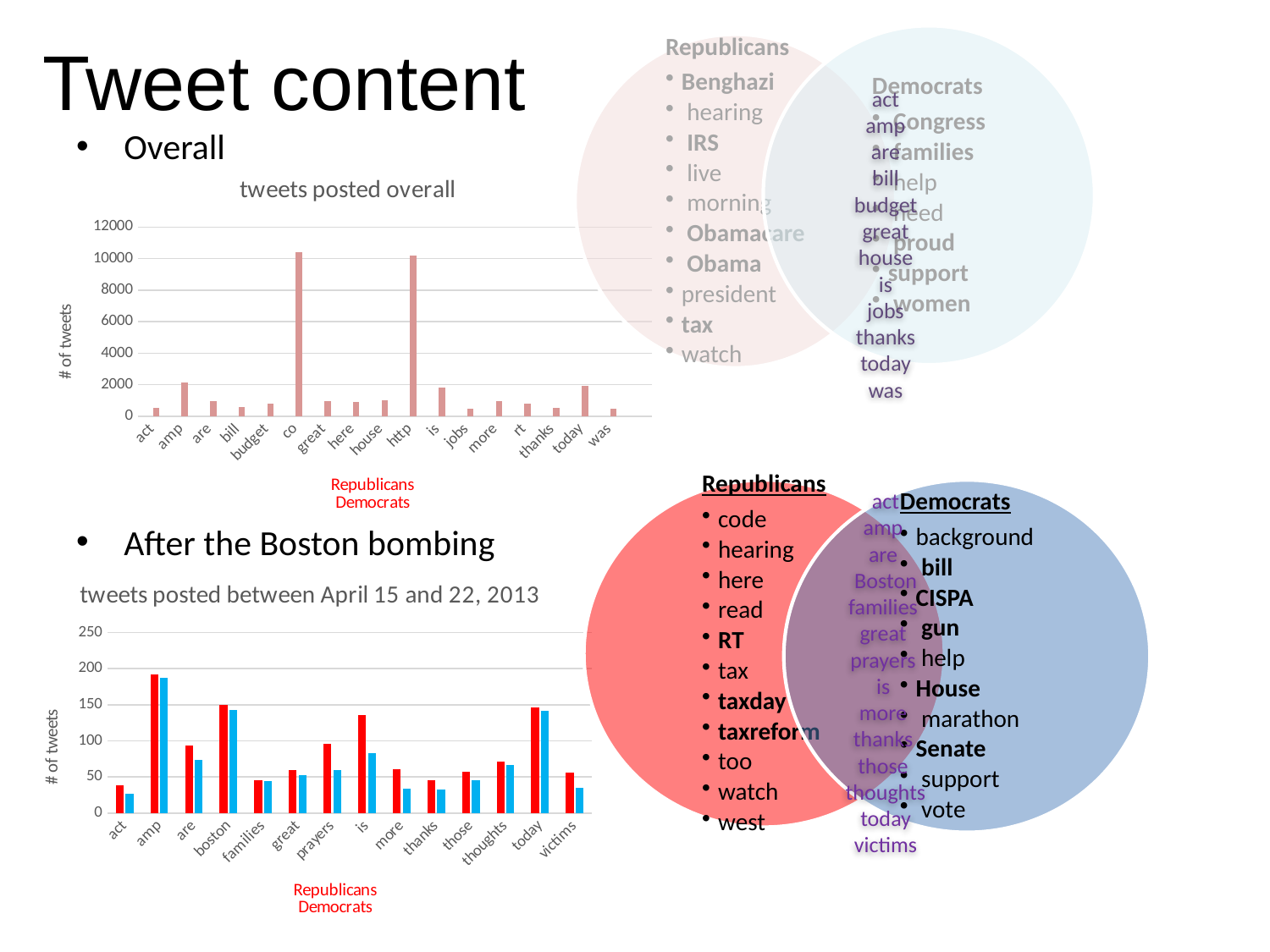

# Tweet content
Republicans
Benghazi
 hearing
 IRS
 live
 morning
 Obamacare
 Obama
president
tax
watch
Democrats
 Congress
 families
 help
 need
 proud
support
 women
act
amp
are
bill
budget
great
house
is
jobs
thanks
today
was
Overall

After the Boston bombing

### Chart: tweets posted overall

| Category | act | act |
|---|---|---|
| act | 574.0 | 522.0 |
| amp | 2877.0 | 2112.0 |
| are | 710.0 | 966.0 |
| bill | 597.0 | 605.0 |
| budget | 378.0 | 772.0 |
| co | 8364.0 | 10407.0 |
| great | 889.0 | 972.0 |
| here | 471.0 | 896.0 |
| house | 722.0 | 1001.0 |
| http | 8222.0 | 10211.0 |
| is | 1598.0 | 1815.0 |
| jobs | 537.0 | 492.0 |
| more | 725.0 | 957.0 |
| rt | 459.0 | 794.0 |
| thanks | 537.0 | 502.0 |
| today | 1741.0 | 1897.0 |
| was | 426.0 | 497.0 |
Republicans
code
hearing
here
read
RT
tax
taxday
taxreform
too
watch
west
Democrats
background
 bill
CISPA
 gun
 help
House
 marathon
Senate
 support
 vote
 act
amp
are
Boston
families
great
prayers
is
more
thanks
those
thoughts
today
victims

### Chart: tweets posted between April 15 and 22, 2013

| Category | act | act |
|---|---|---|
| act | 38.0 | 27.0 |
| amp | 192.0 | 187.0 |
| are | 94.0 | 74.0 |
| boston | 150.0 | 143.0 |
| families | 45.0 | 44.0 |
| great | 60.0 | 52.0 |
| prayers | 96.0 | 59.0 |
| is | 136.0 | 83.0 |
| more | 61.0 | 34.0 |
| thanks | 46.0 | 33.0 |
| those | 57.0 | 45.0 |
| thoughts | 71.0 | 66.0 |
| today | 146.0 | 142.0 |
| victims | 56.0 | 35.0 |